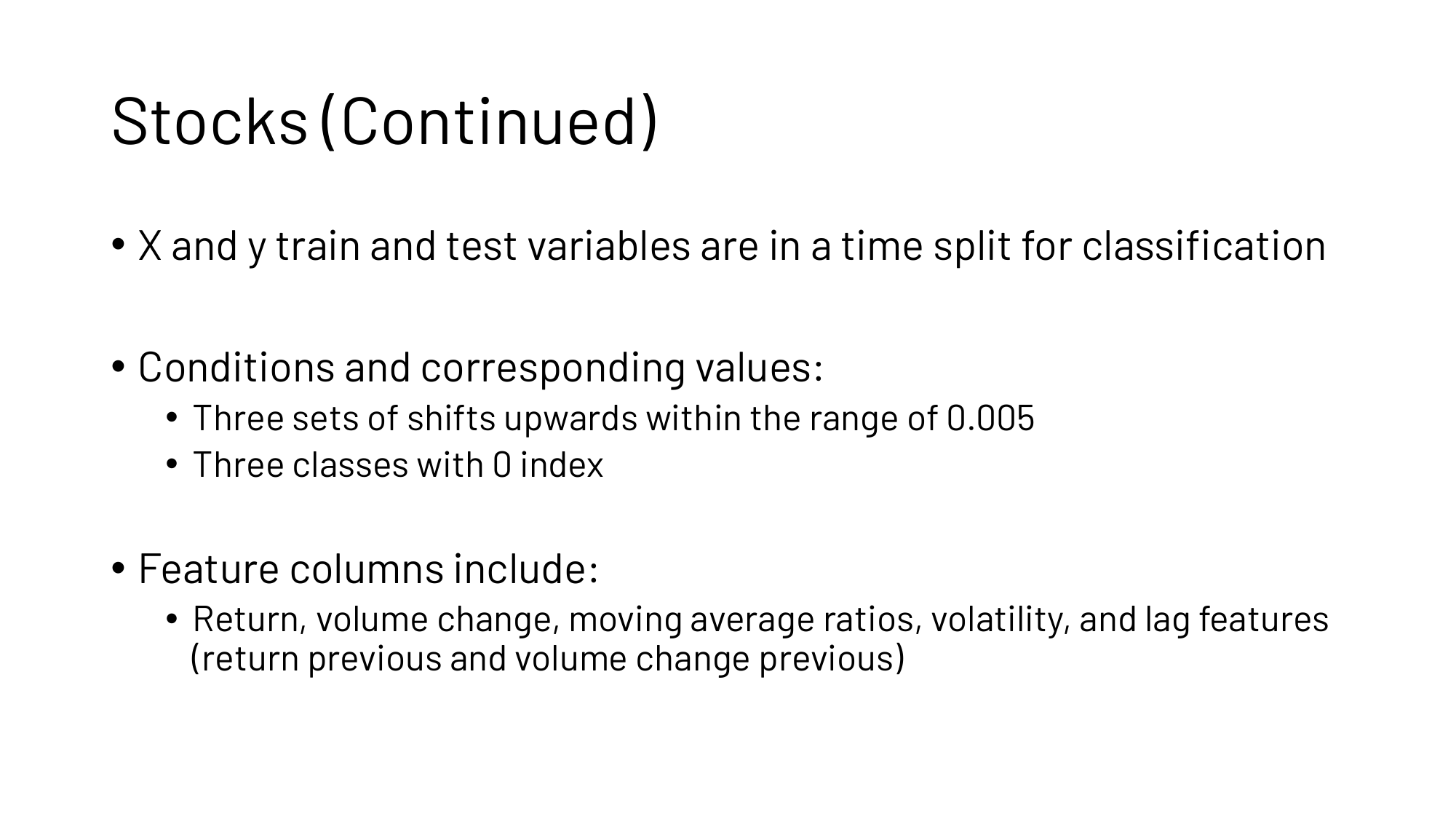

# Stocks (Continued)
X and y train and test variables are in a time split for classification

Conditions and corresponding values:
Three sets of shifts upwards within the range of 0.005
Three classes with 0 index

Feature columns include:
Return, volume change, moving average ratios, volatility, and lag features (return previous and volume change previous)